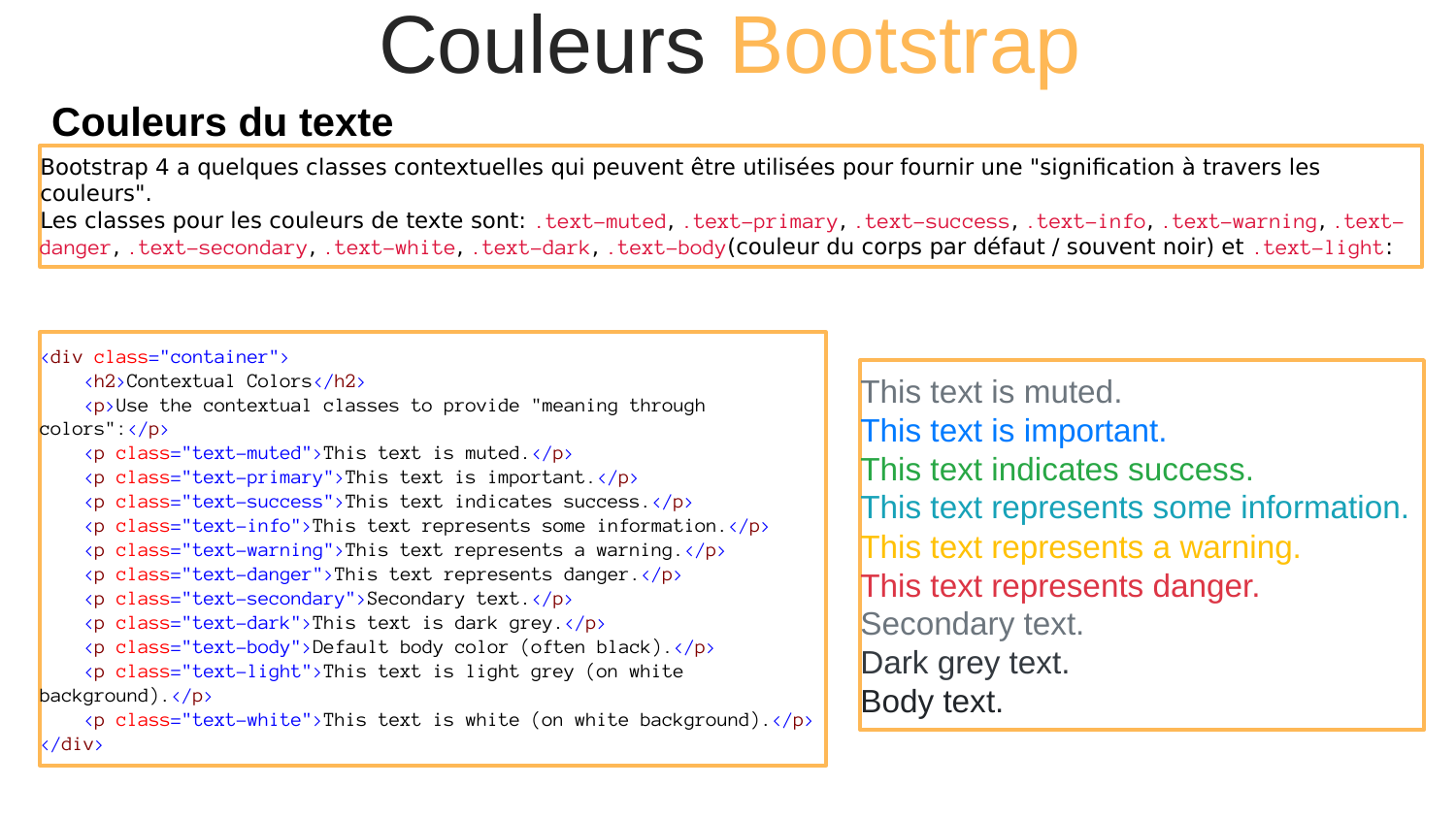

Couleurs Bootstrap
Couleurs du texte
Bootstrap 4 a quelques classes contextuelles qui peuvent être utilisées pour fournir une "signification à travers les couleurs".
Les classes pour les couleurs de texte sont: .text-muted, .text-primary, .text-success, .text-info, .text-warning, .text-danger, .text-secondary, .text-white, .text-dark, .text-body(couleur du corps par défaut / souvent noir) et .text-light:
<div class="container">
    <h2>Contextual Colors</h2>
    <p>Use the contextual classes to provide "meaning through colors":</p>
    <p class="text-muted">This text is muted.</p>
    <p class="text-primary">This text is important.</p>
    <p class="text-success">This text indicates success.</p>
    <p class="text-info">This text represents some information.</p>
    <p class="text-warning">This text represents a warning.</p>
    <p class="text-danger">This text represents danger.</p>
    <p class="text-secondary">Secondary text.</p>
    <p class="text-dark">This text is dark grey.</p>
    <p class="text-body">Default body color (often black).</p>
    <p class="text-light">This text is light grey (on white background).</p>
    <p class="text-white">This text is white (on white background).</p>
</div>
This text is muted.
This text is important.
This text indicates success.
This text represents some information.
This text represents a warning.
This text represents danger.
Secondary text.
Dark grey text.
Body text.